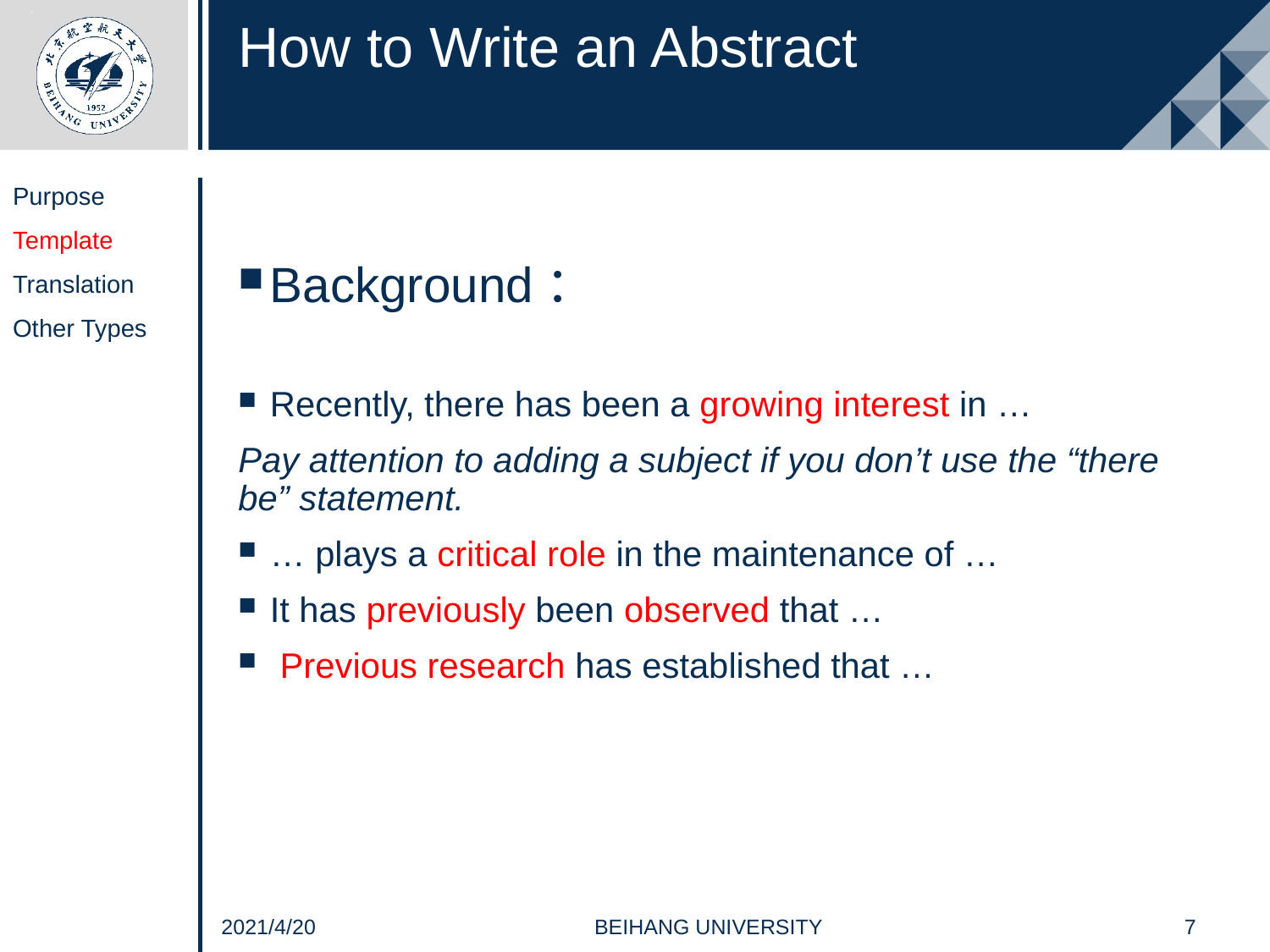

# How to Write an Abstract

Purpose
Template
Translation
Other Types

Background：

Recently, there has been a growing interest in …
Pay attention to adding a subject if you don’t use the “there be” statement.
… plays a critical role in the maintenance of …
It has previously been observed that …
 Previous research has established that …
7
BEIHANG UNIVERSITY
2021/4/20